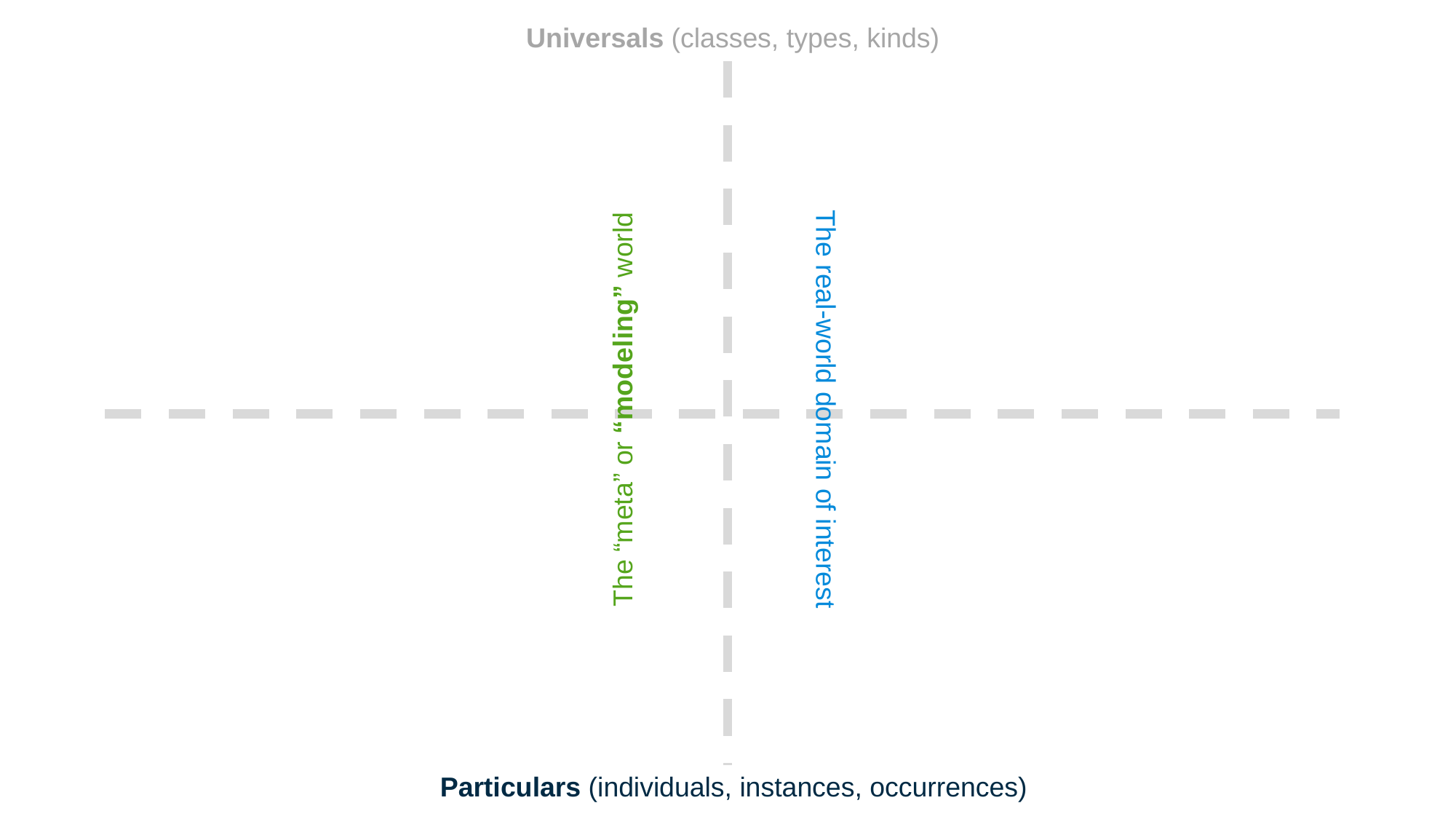

Universals (classes, types, kinds)
The real-world domain of interest
The “meta” or “modeling” world
Particulars (individuals, instances, occurrences)